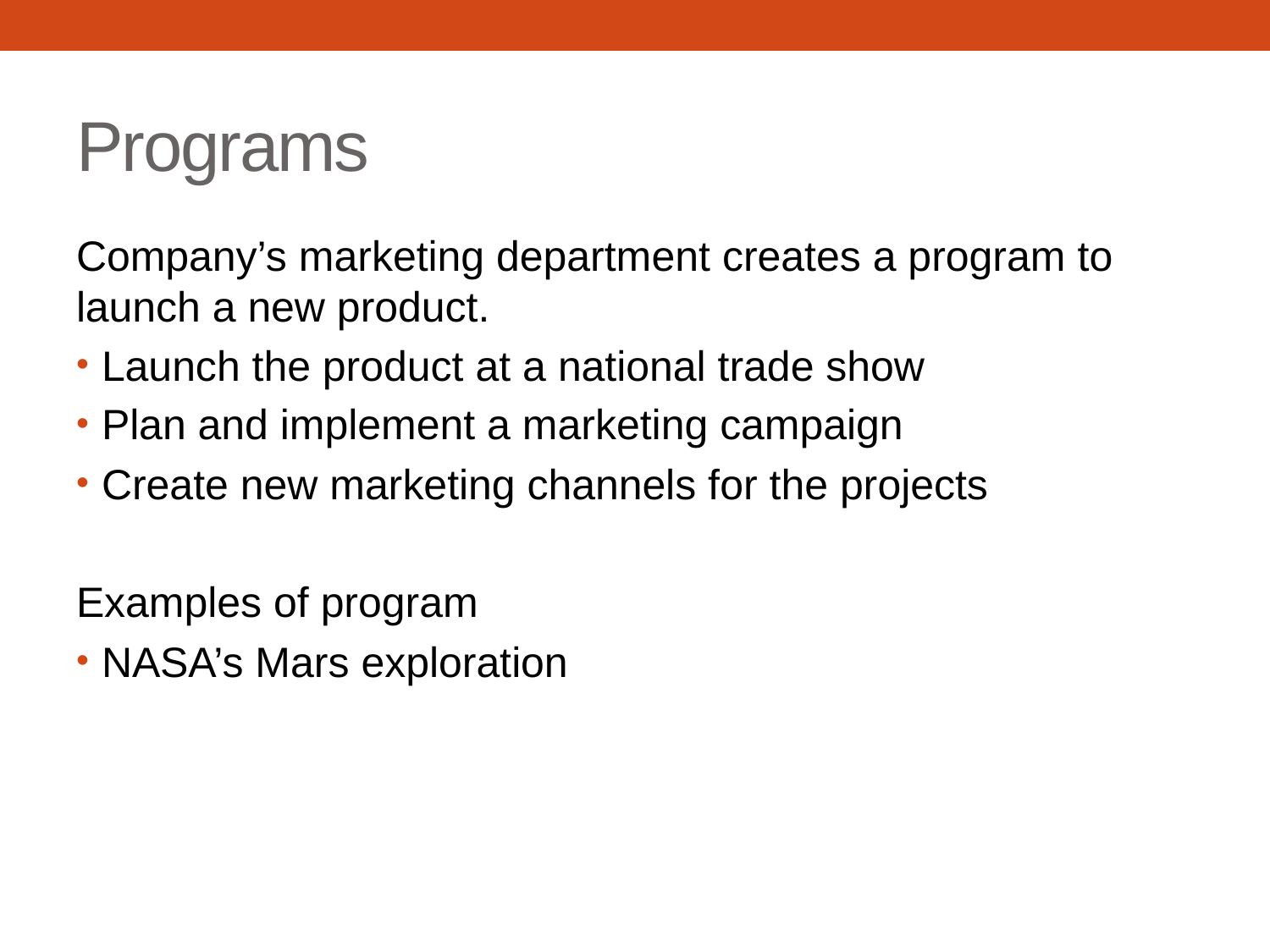

# Programs
Company’s marketing department creates a program to launch a new product.
Launch the product at a national trade show
Plan and implement a marketing campaign
Create new marketing channels for the projects

Examples of program
NASA’s Mars exploration